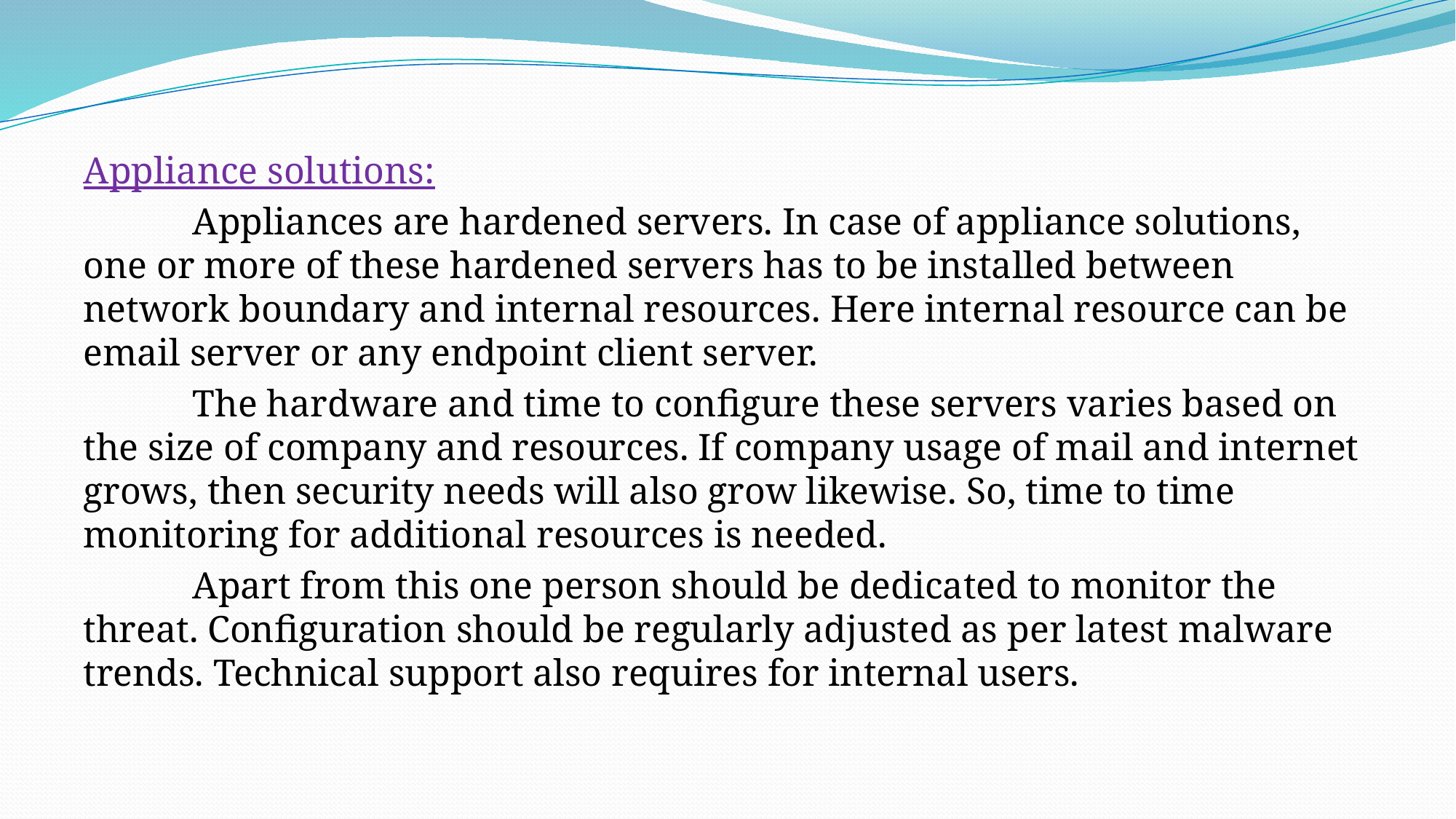

#
Appliance solutions:
	Appliances are hardened servers. In case of appliance solutions, one or more of these hardened servers has to be installed between network boundary and internal resources. Here internal resource can be email server or any endpoint client server.
	The hardware and time to configure these servers varies based on the size of company and resources. If company usage of mail and internet grows, then security needs will also grow likewise. So, time to time monitoring for additional resources is needed.
	Apart from this one person should be dedicated to monitor the threat. Configuration should be regularly adjusted as per latest malware trends. Technical support also requires for internal users.